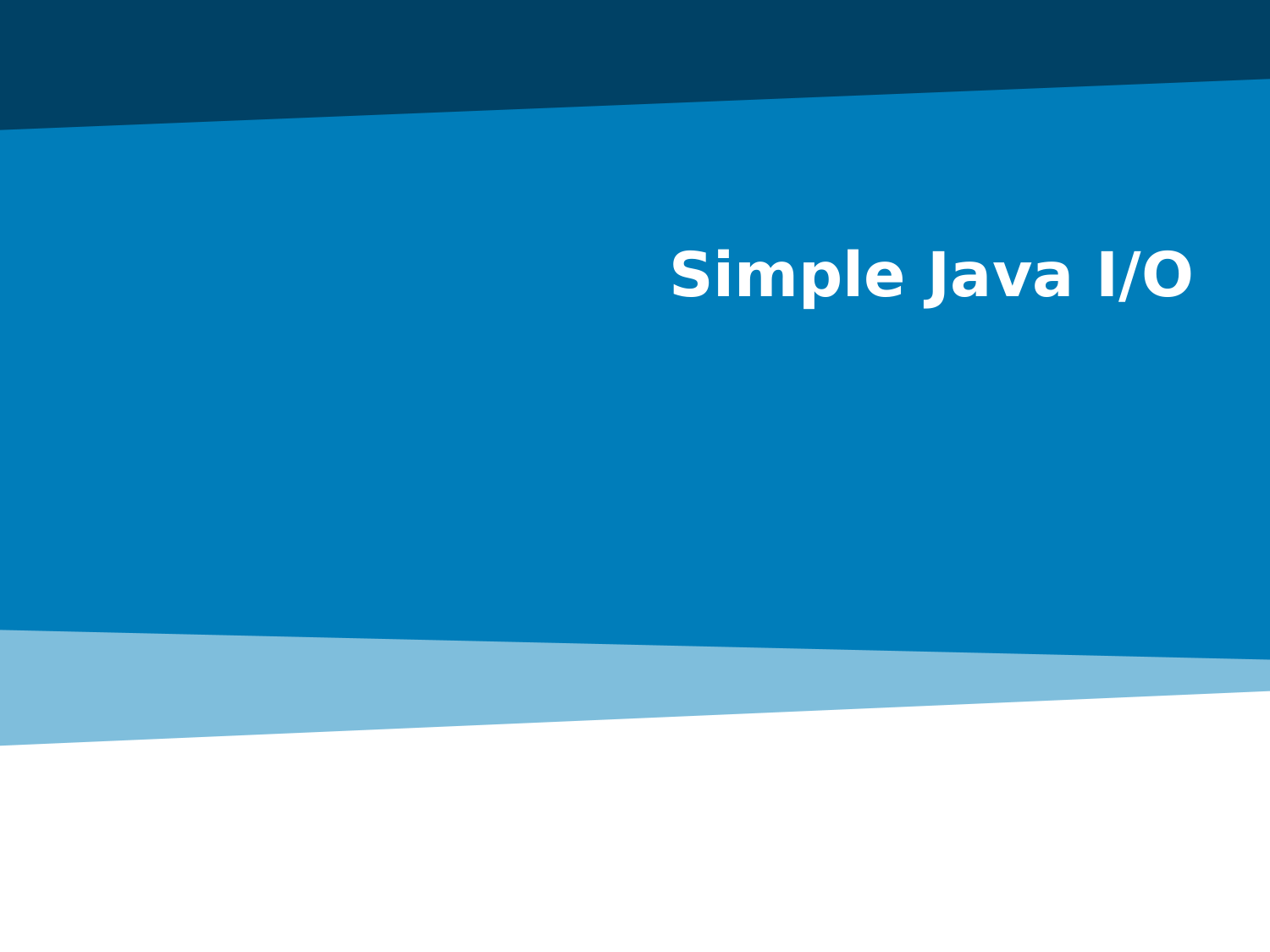

# Simple Java I/O
Part IV
Serialization